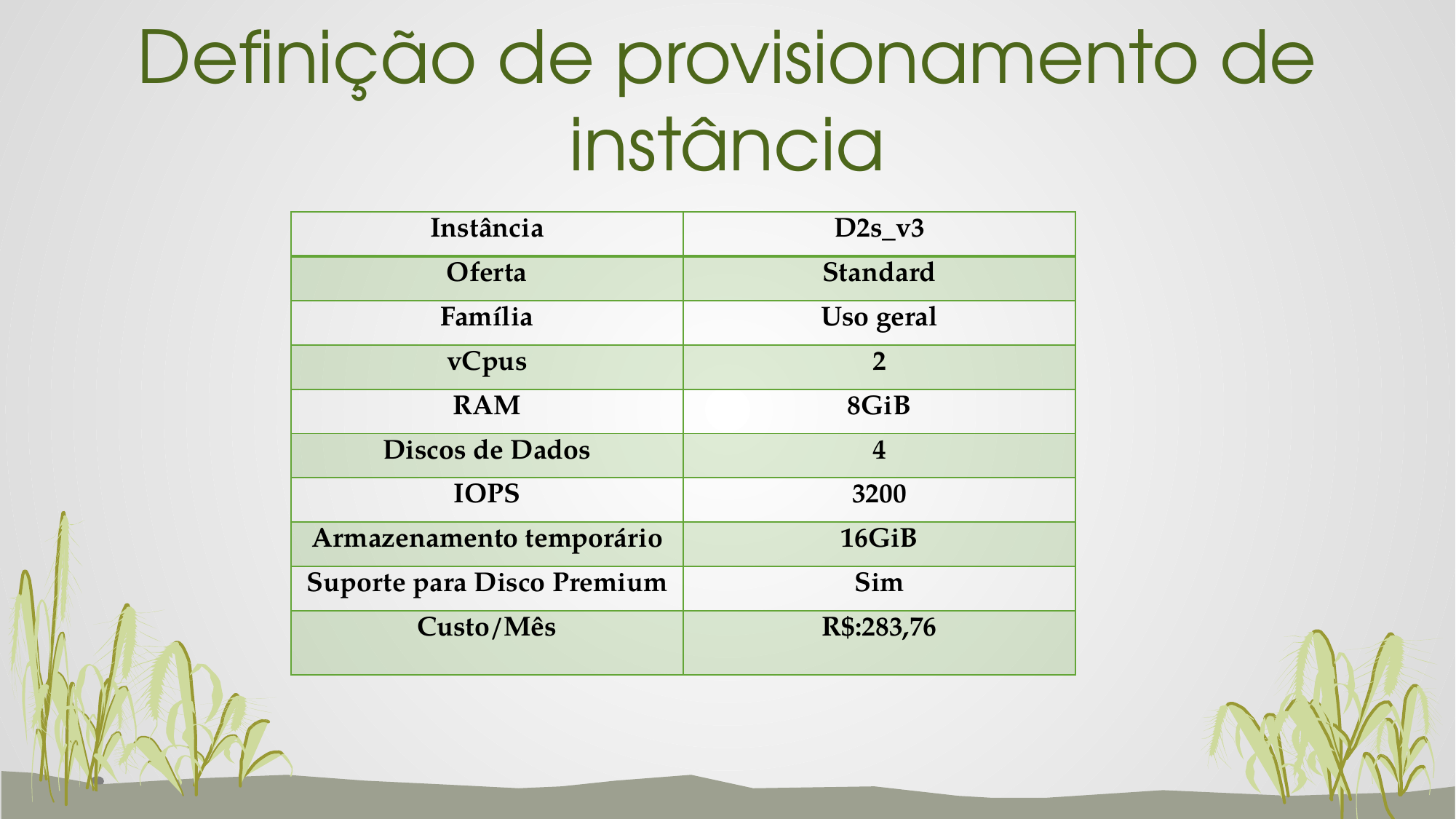

# Definição de provisionamento de instância
| Instância | D2s\_v3 |
| --- | --- |
| Oferta | Standard |
| Família | Uso geral |
| vCpus | 2 |
| RAM | 8GiB |
| Discos de Dados | 4 |
| IOPS | 3200 |
| Armazenamento temporário | 16GiB |
| Suporte para Disco Premium | Sim |
| Custo/Mês | R$:283,76 |